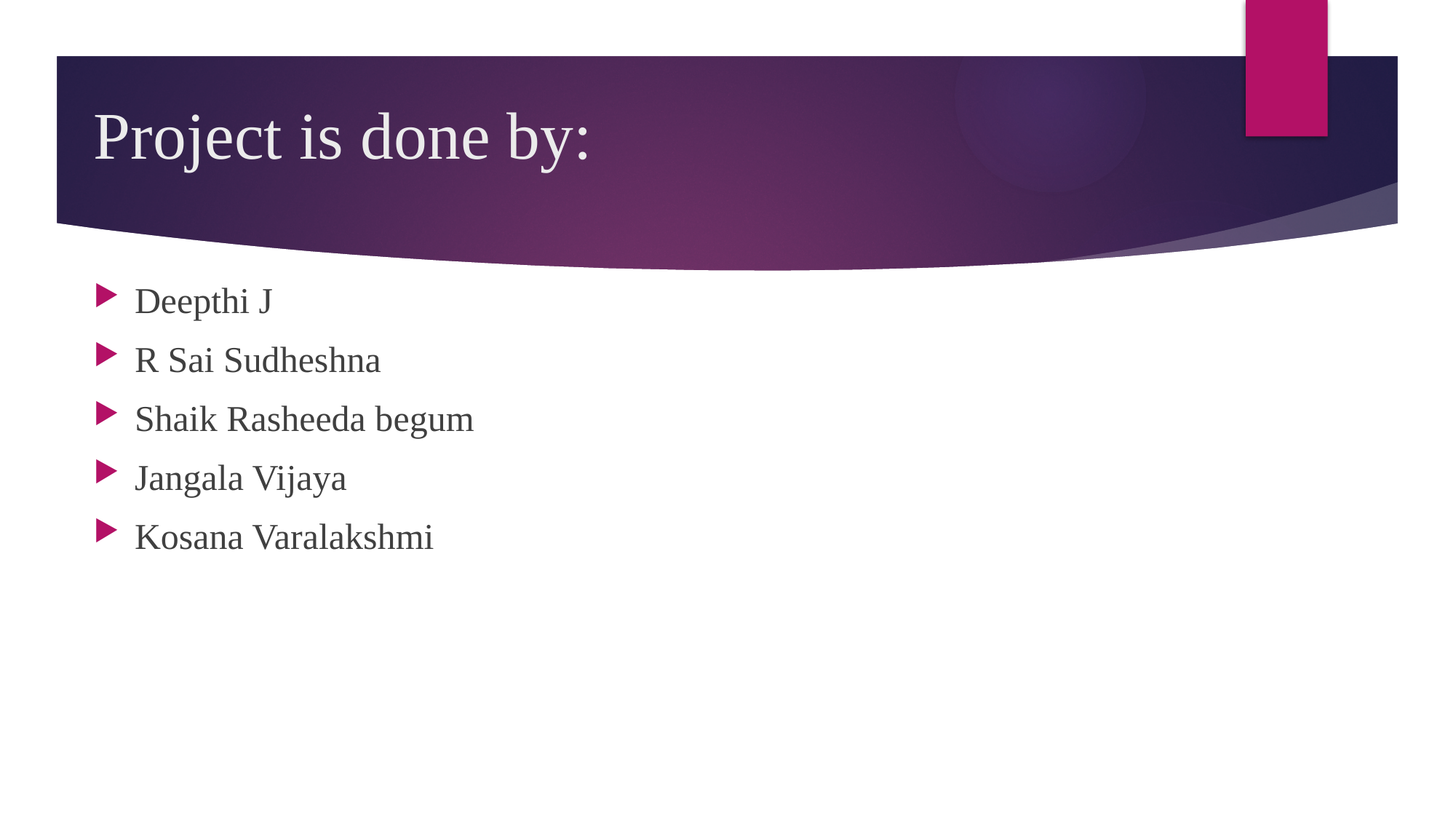

# Project is done by:
Deepthi J
R Sai Sudheshna
Shaik Rasheeda begum
Jangala Vijaya
Kosana Varalakshmi